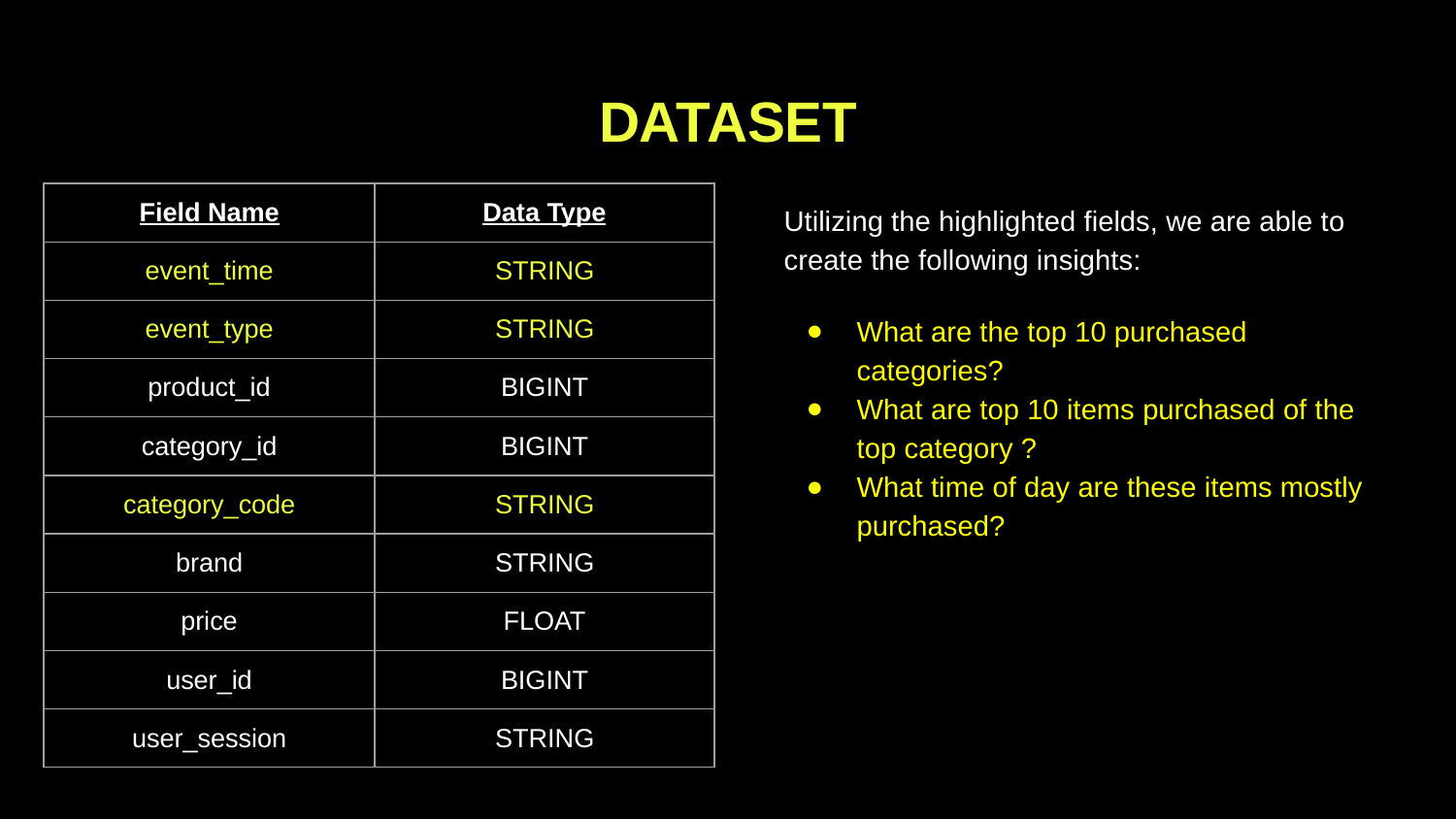

# DATASET
| Field Name | Data Type |
| --- | --- |
| event\_time | STRING |
| event\_type | STRING |
| product\_id | BIGINT |
| category\_id | BIGINT |
| category\_code | STRING |
| brand | STRING |
| price | FLOAT |
| user\_id | BIGINT |
| user\_session | STRING |
Utilizing the highlighted fields, we are able to create the following insights:
What are the top 10 purchased categories?
What are top 10 items purchased of the top category ?
What time of day are these items mostly purchased?